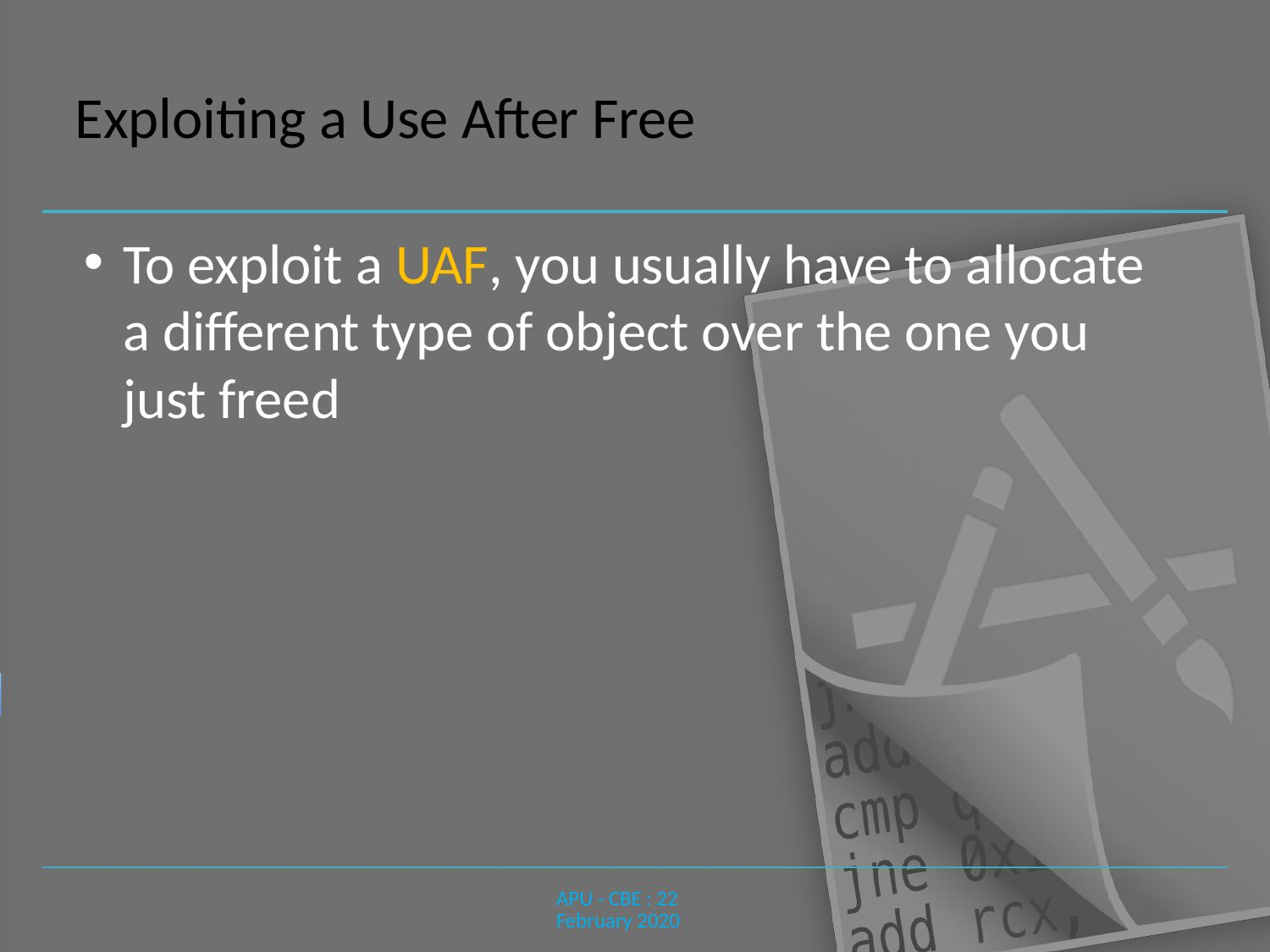

# Exploiting a Use After Free

To exploit a UAF, you usually have to allocate  a different type of object over the one you  just freed

APU - CBE : 22 February 2020